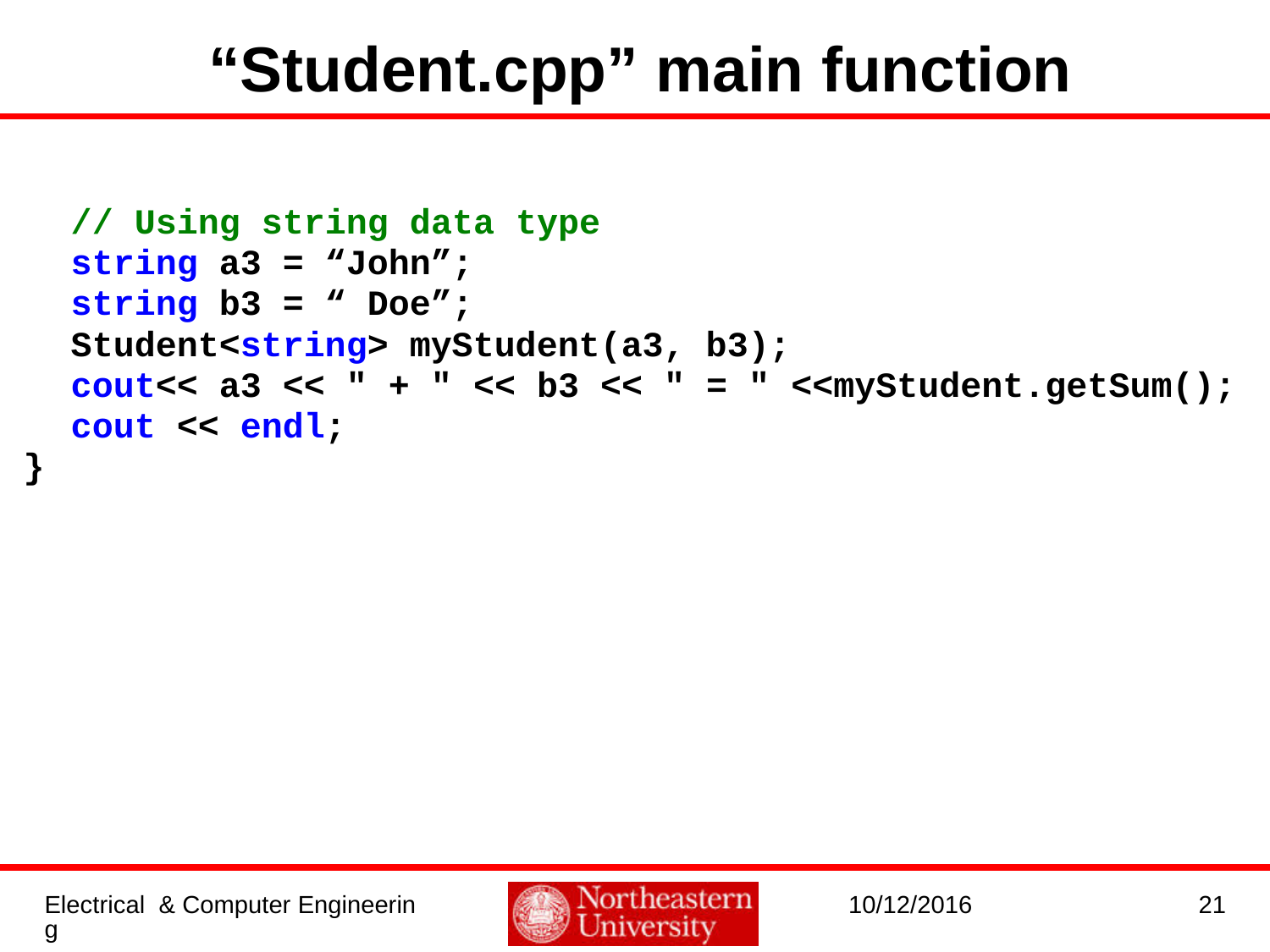

# “Student.cpp” main function

	// Using string data type
	string a3 = “John”;
	string b3 = “ Doe”;
	Student<string> myStudent(a3, b3);
	cout<< a3 << " + " << b3 << " = " <<myStudent.getSum();
	cout << endl;
}
Electrical  & Computer Engineering
10/12/2016
21